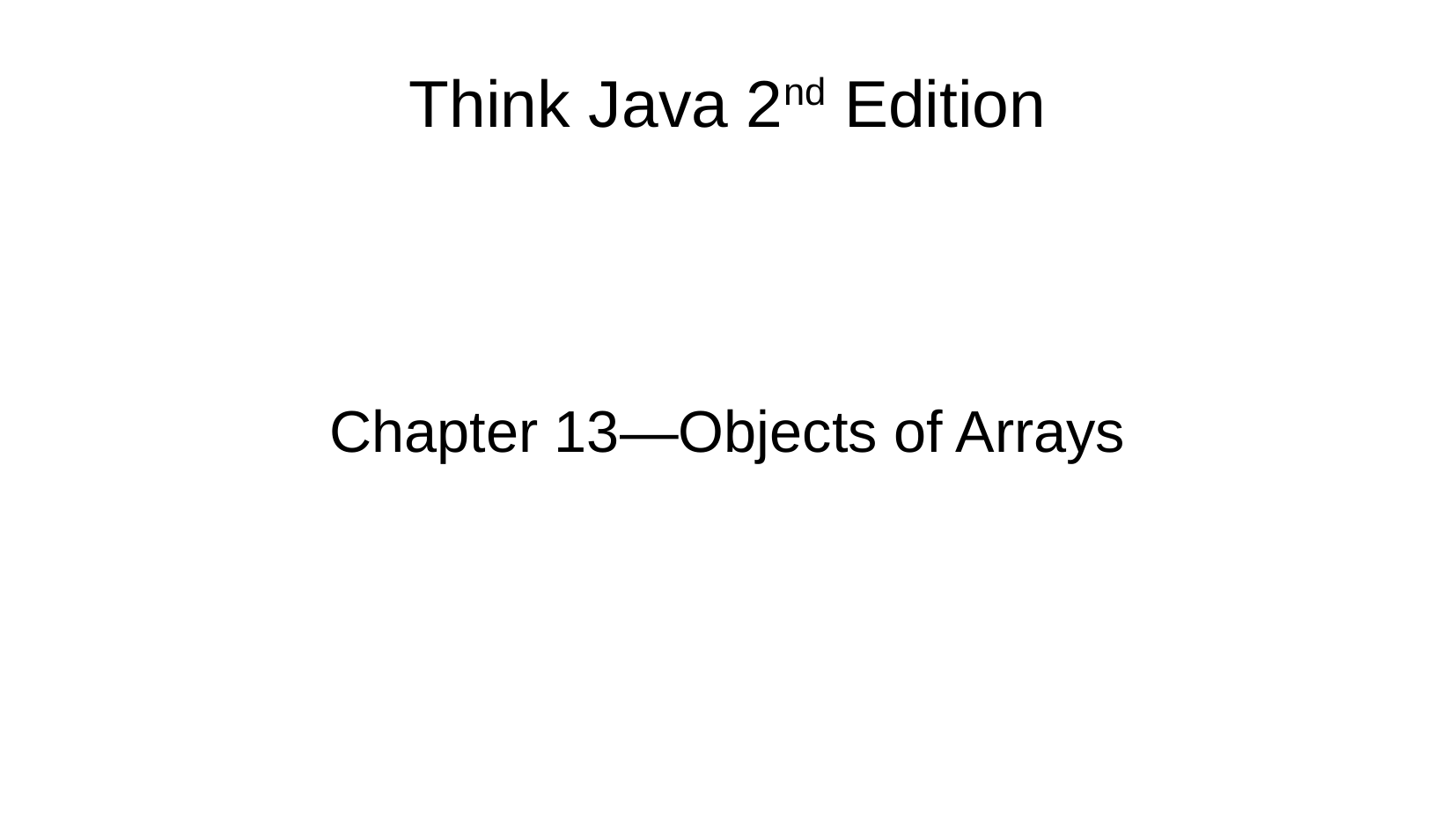

Think Java 2nd Edition
Chapter 13—Objects of Arrays